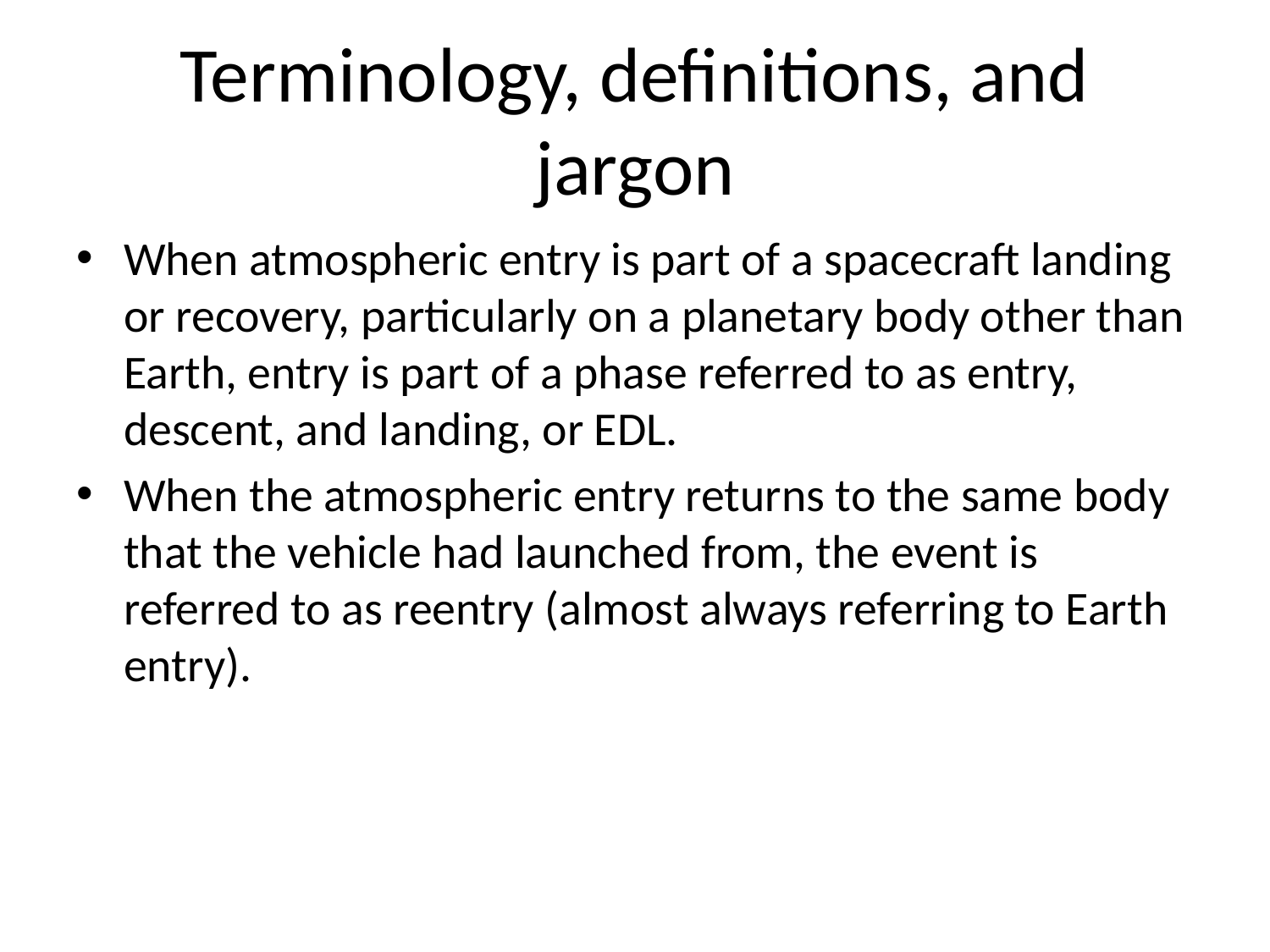

# Terminology, definitions, and jargon
When atmospheric entry is part of a spacecraft landing or recovery, particularly on a planetary body other than Earth, entry is part of a phase referred to as entry, descent, and landing, or EDL.
When the atmospheric entry returns to the same body that the vehicle had launched from, the event is referred to as reentry (almost always referring to Earth entry).